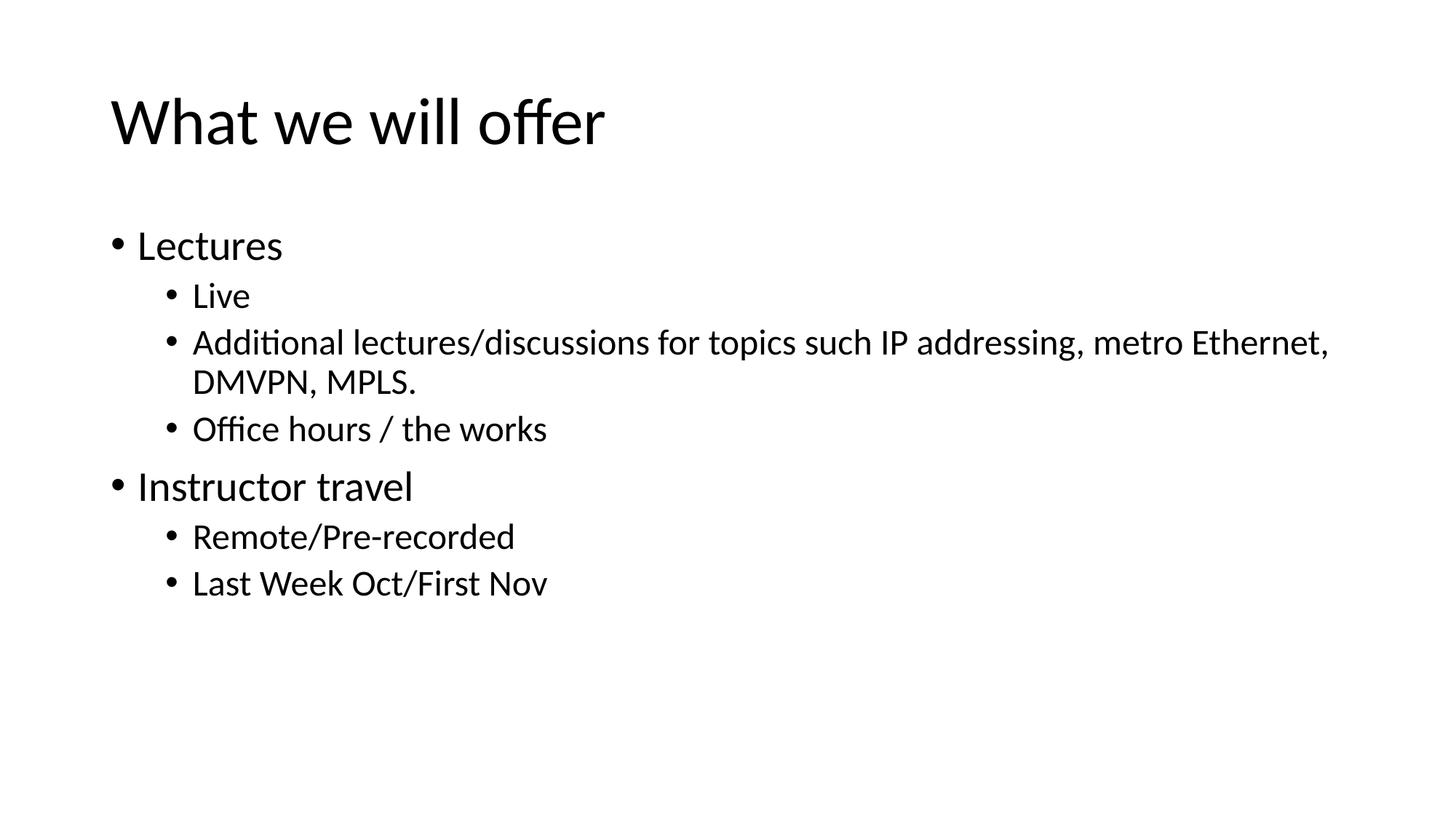

# What we will offer
Lectures
Live
Additional lectures/discussions for topics such IP addressing, metro Ethernet, DMVPN, MPLS.
Office hours / the works
Instructor travel
Remote/Pre-recorded
Last Week Oct/First Nov